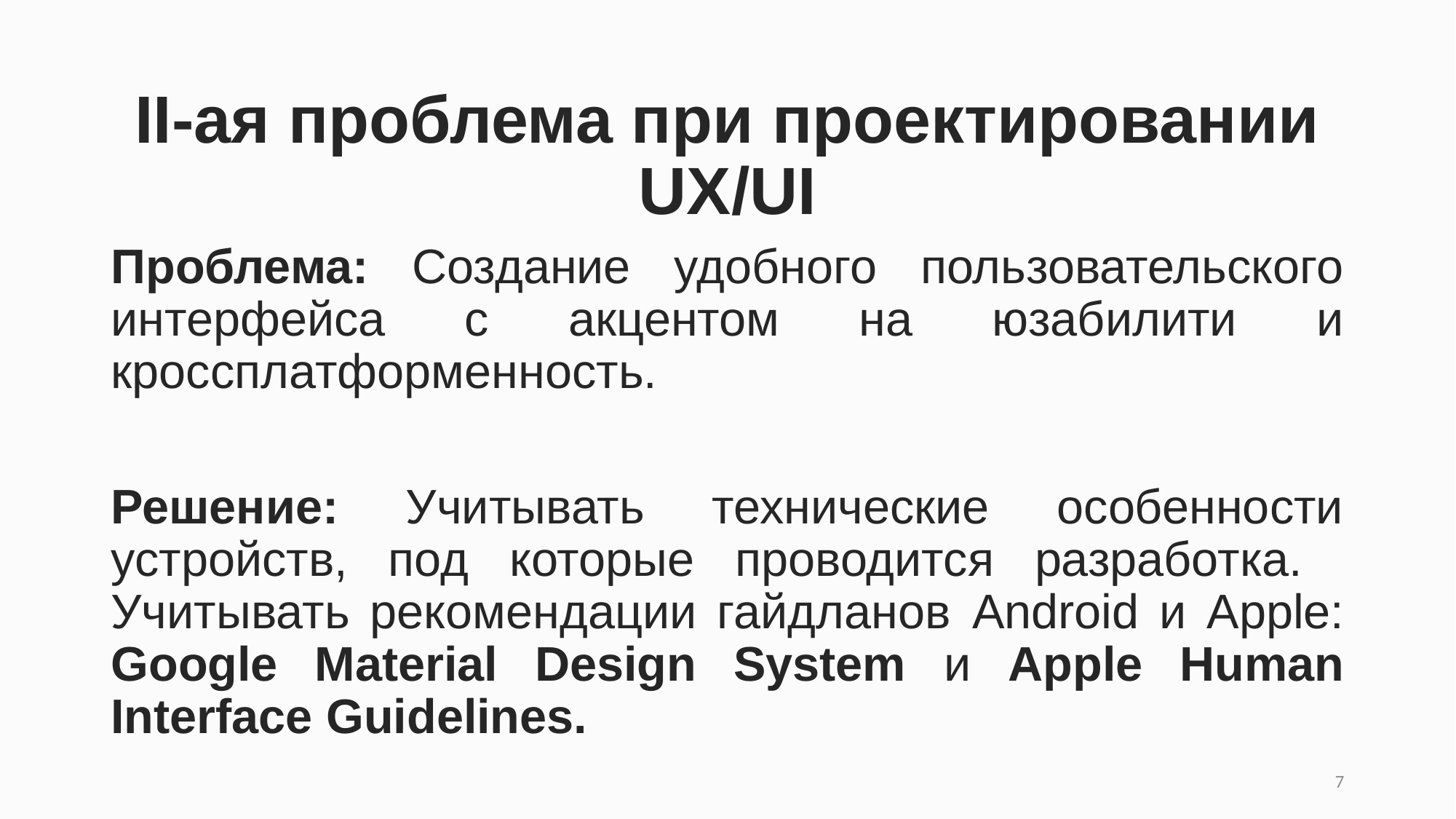

# II-ая проблема при проектировании UX/UI
Проблема: Создание удобного пользовательского интерфейса с акцентом на юзабилити и кроссплатформенность.

Решение: Учитывать технические особенности устройств, под которые проводится разработка.  Учитывать рекомендации гайдланов Android и Apple: Google Material Design System и Apple Human Interface Guidelines.

7